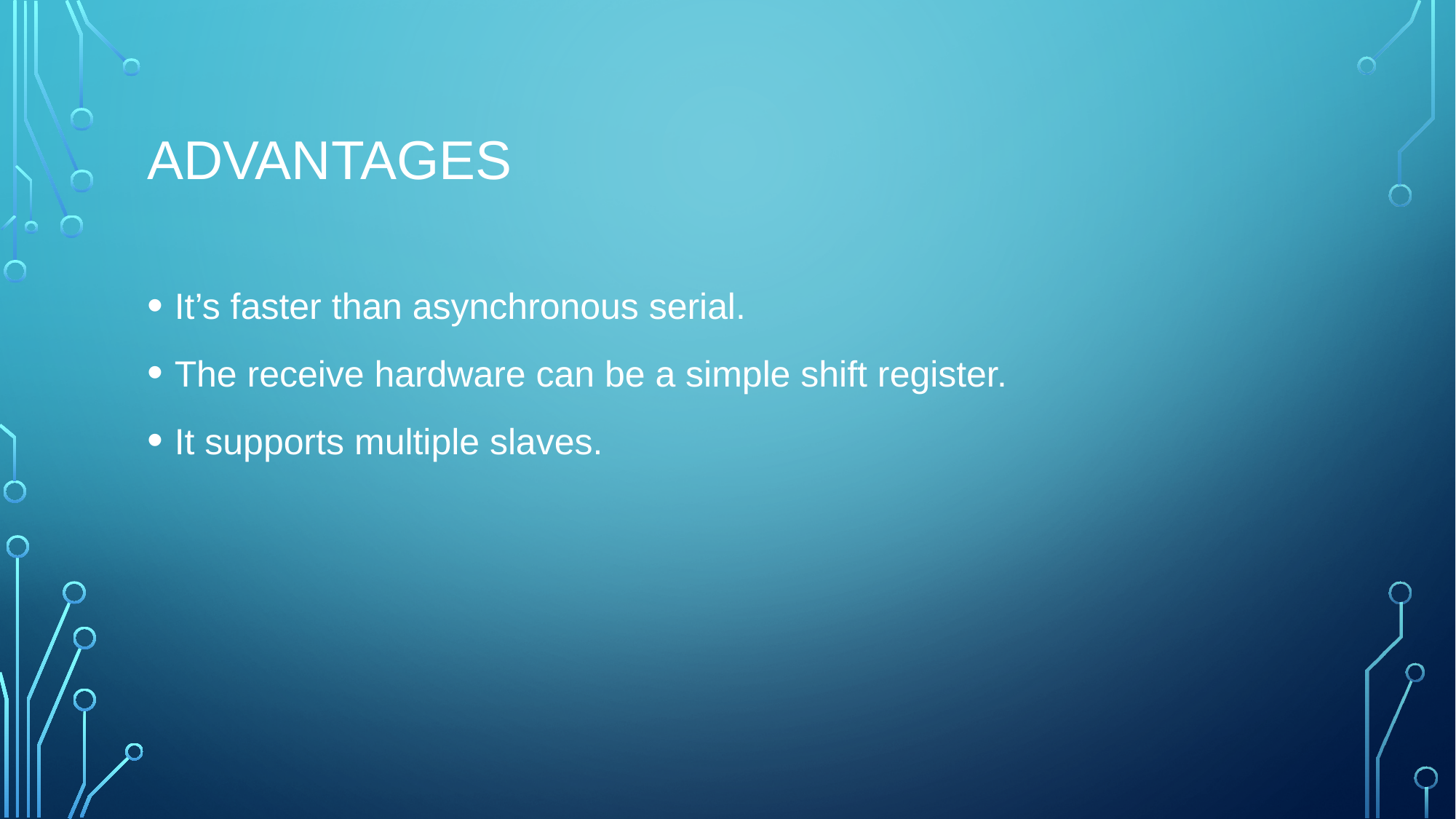

# advantages
It’s faster than asynchronous serial.
The receive hardware can be a simple shift register.
It supports multiple slaves.